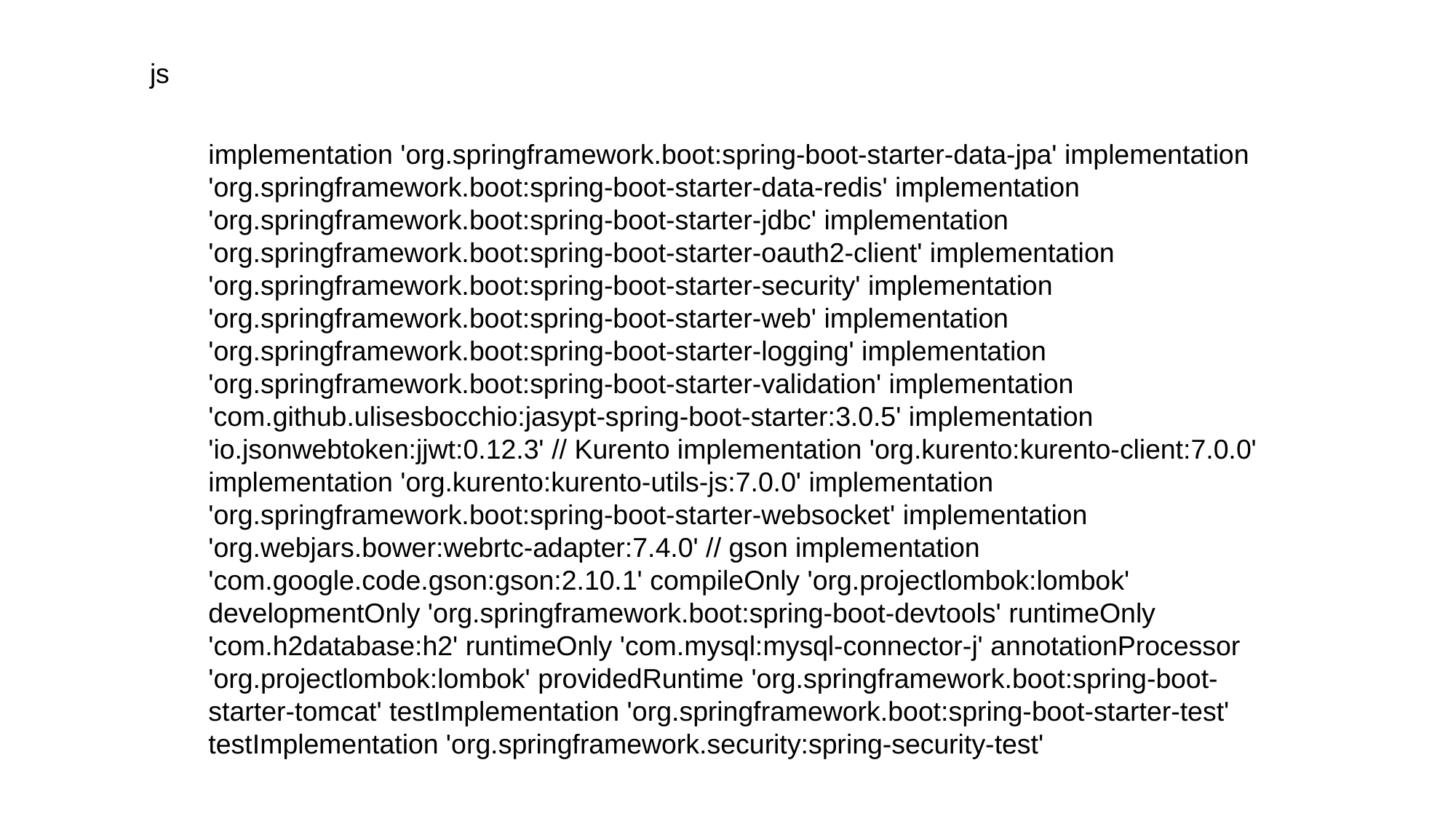

js
implementation 'org.springframework.boot:spring-boot-starter-data-jpa' implementation 'org.springframework.boot:spring-boot-starter-data-redis' implementation 'org.springframework.boot:spring-boot-starter-jdbc' implementation 'org.springframework.boot:spring-boot-starter-oauth2-client' implementation 'org.springframework.boot:spring-boot-starter-security' implementation 'org.springframework.boot:spring-boot-starter-web' implementation 'org.springframework.boot:spring-boot-starter-logging' implementation 'org.springframework.boot:spring-boot-starter-validation' implementation 'com.github.ulisesbocchio:jasypt-spring-boot-starter:3.0.5' implementation 'io.jsonwebtoken:jjwt:0.12.3' // Kurento implementation 'org.kurento:kurento-client:7.0.0' implementation 'org.kurento:kurento-utils-js:7.0.0' implementation 'org.springframework.boot:spring-boot-starter-websocket' implementation 'org.webjars.bower:webrtc-adapter:7.4.0' // gson implementation 'com.google.code.gson:gson:2.10.1' compileOnly 'org.projectlombok:lombok' developmentOnly 'org.springframework.boot:spring-boot-devtools' runtimeOnly 'com.h2database:h2' runtimeOnly 'com.mysql:mysql-connector-j' annotationProcessor 'org.projectlombok:lombok' providedRuntime 'org.springframework.boot:spring-boot-starter-tomcat' testImplementation 'org.springframework.boot:spring-boot-starter-test' testImplementation 'org.springframework.security:spring-security-test'